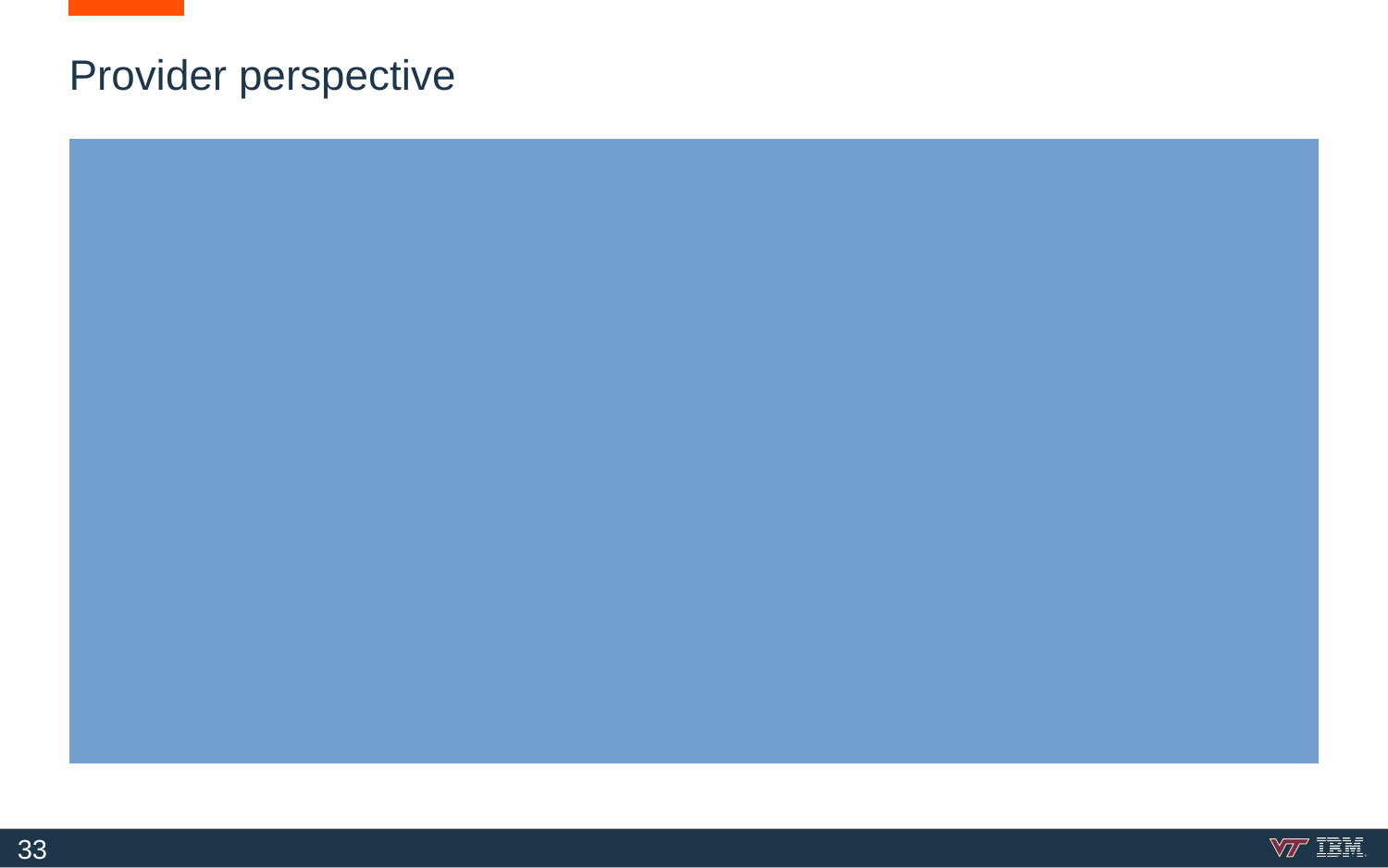

# Provider perspective
Simplified maintenance​
Serve clients with diverse, changing requirements with a single endpoint​
GraphQL API self-documents

Improved performance and operations​
Avoid loading/caching/exposing unneeded data​
Understand data-use on a per-field level​

Opportunity to compose heterogenous backend resources​